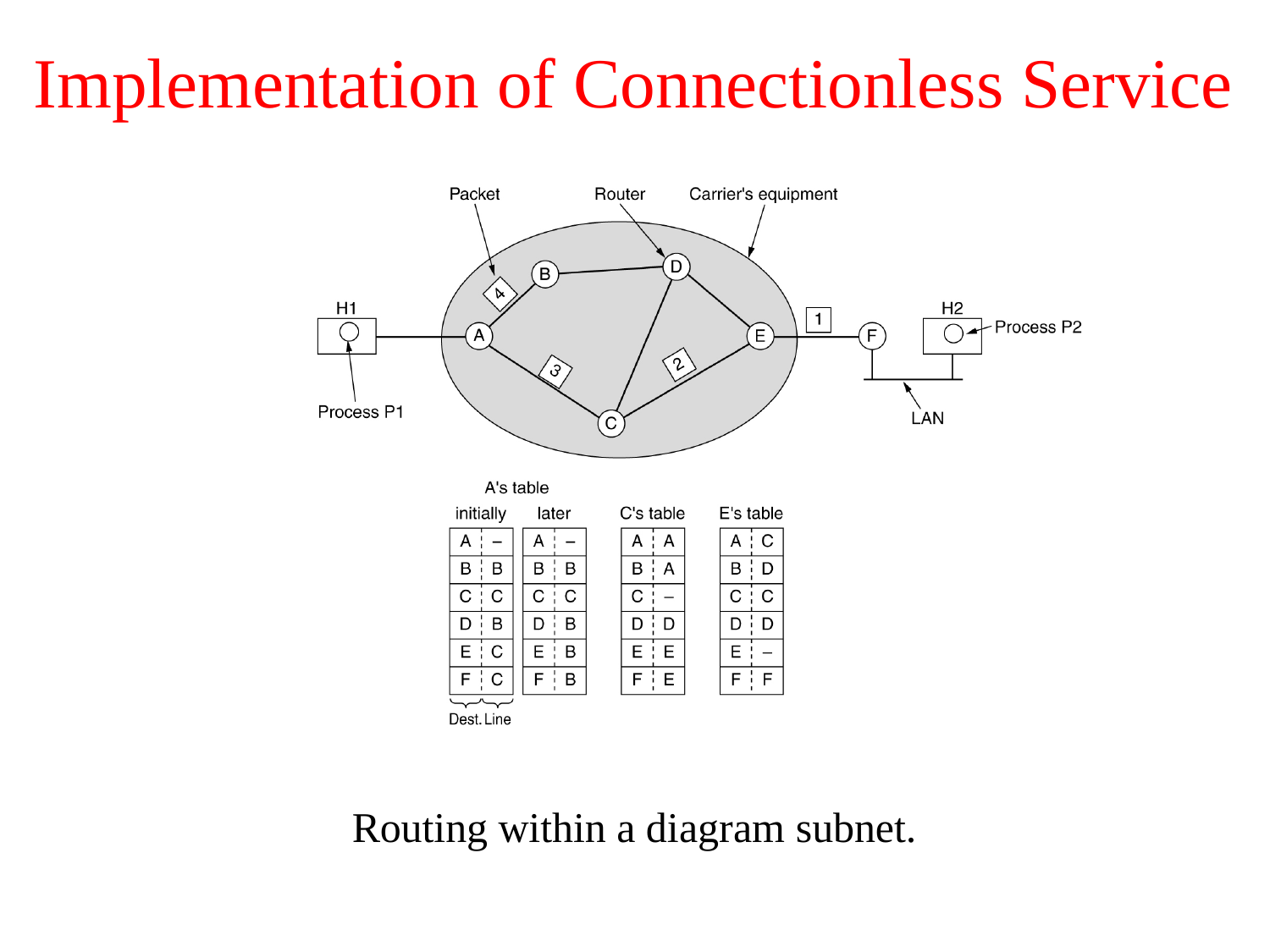

# Implementation of Connectionless Service

Routing within a diagram subnet.